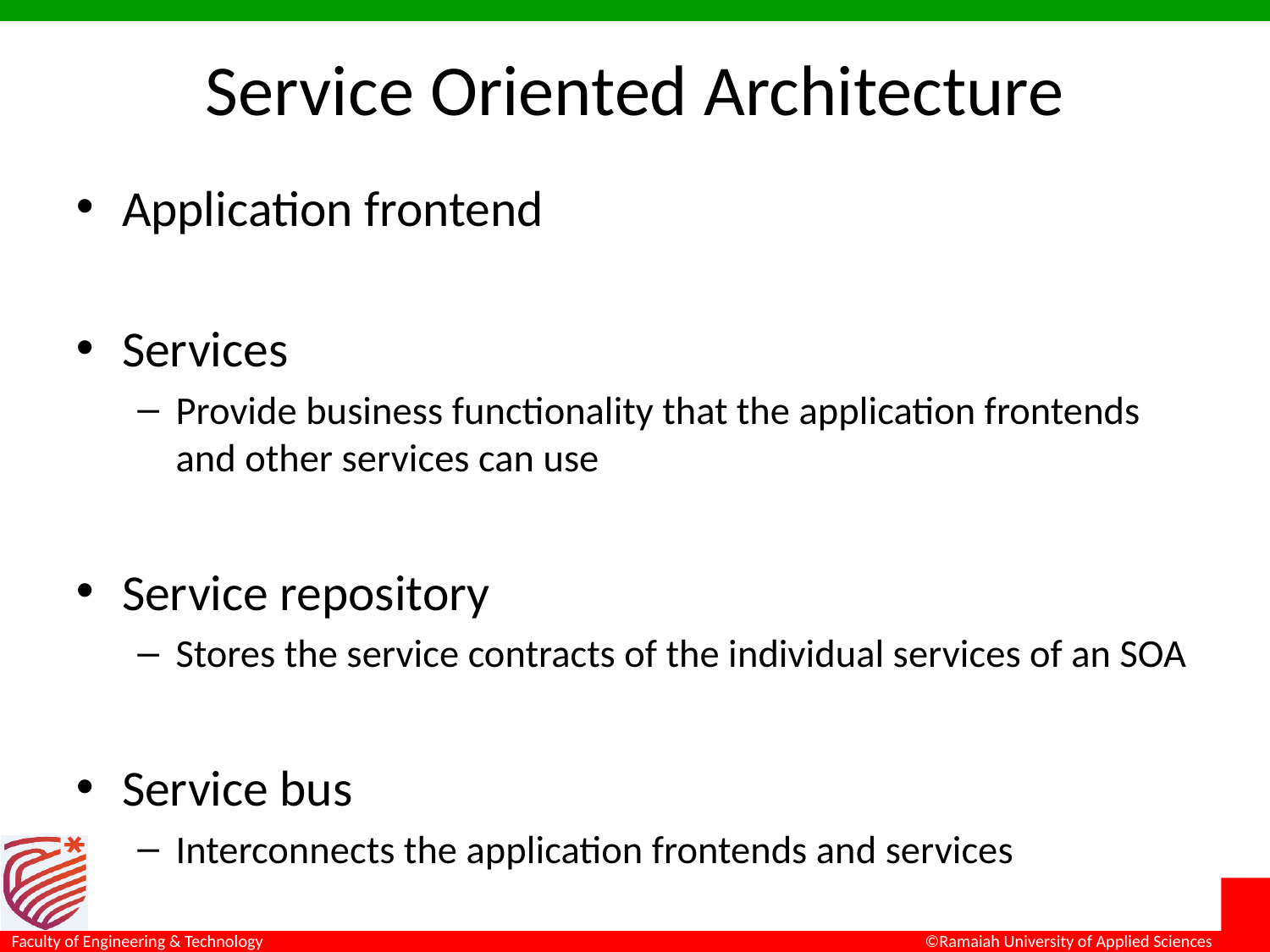

# Service Oriented Architecture
Application frontend

Services
Provide business functionality that the application frontends and other services can use

Service repository
Stores the service contracts of the individual services of an SOA

Service bus
Interconnects the application frontends and services